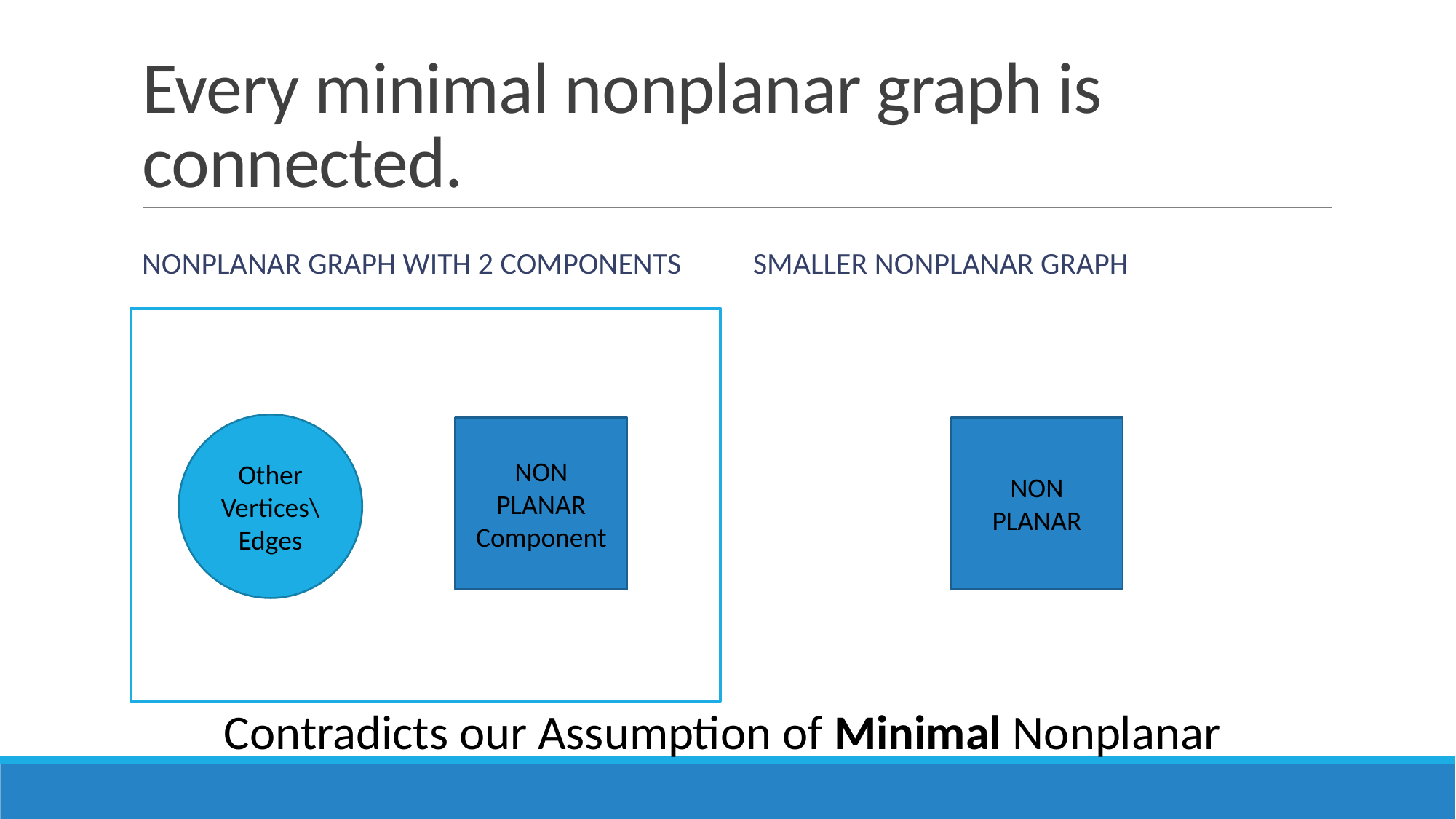

# Every minimal nonplanar graph is connected.
NonPlanar graph with 2 components
Smaller nonplanar graph

Other
Vertices\Edges
NON
PLANAR
Component
NON
PLANAR
Contradicts our Assumption of Minimal Nonplanar